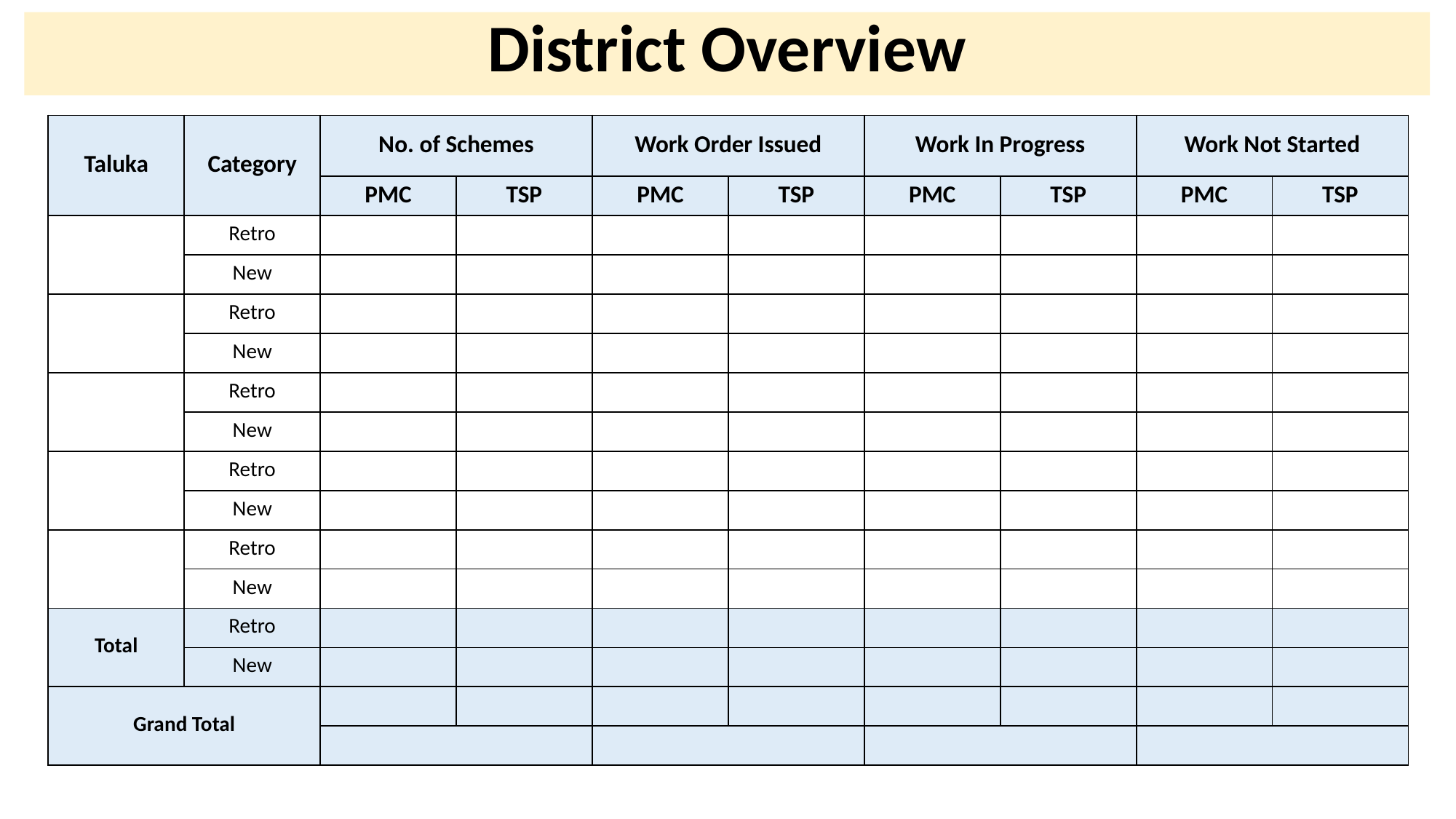

District Overview
| Taluka | Category | No. of Schemes |  | Work Order Issued |  | Work In Progress |  | Work Not Started |  |
| --- | --- | --- | --- | --- | --- | --- | --- | --- | --- |
|  |  | PMC | TSP | PMC | TSP | PMC | TSP | PMC | TSP |
|  | Retro |  |  |  |  |  |  |  |  |
|  | New |  |  |  |  |  |  |  |  |
|  | Retro |  |  |  |  |  |  |  |  |
|  | New |  |  |  |  |  |  |  |  |
|  | Retro |  |  |  |  |  |  |  |  |
|  | New |  |  |  |  |  |  |  |  |
|  | Retro |  |  |  |  |  |  |  |  |
|  | New |  |  |  |  |  |  |  |  |
|  | Retro |  |  |  |  |  |  |  |  |
|  | New |  |  |  |  |  |  |  |  |
| Total | Retro |  |  |  |  |  |  |  |  |
|  | New |  |  |  |  |  |  |  |  |
| Grand Total |  |  |  |  |  |  |  |  |  |
|  |  |  |  |  |  |  |  |  |  |